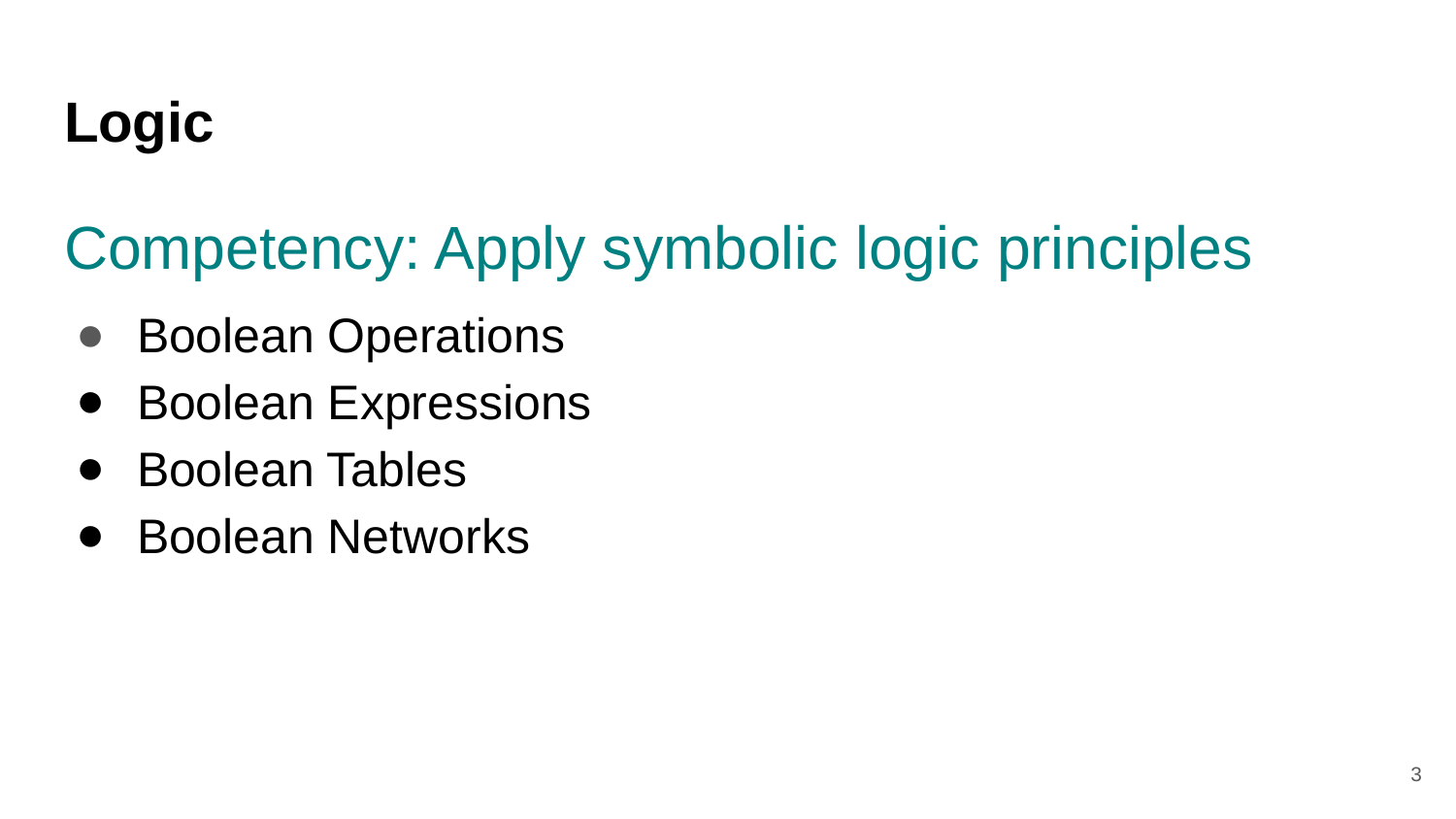

# Logic
Competency: Apply symbolic logic principles
Boolean Operations
Boolean Expressions
Boolean Tables
Boolean Networks

3